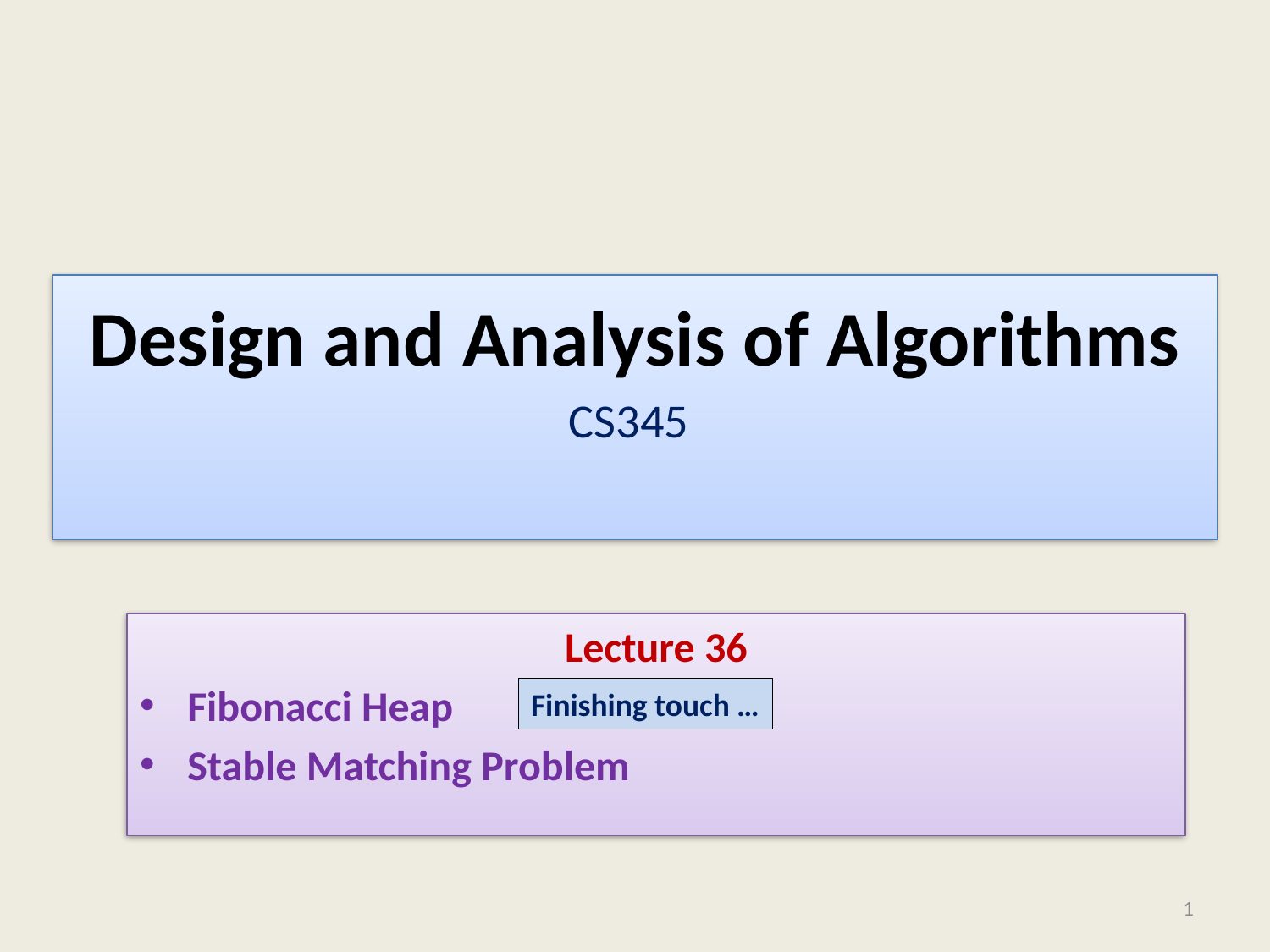

# Design and Analysis of Algorithms CS345
Lecture 36
Fibonacci Heap
Stable Matching Problem
Finishing touch …
1